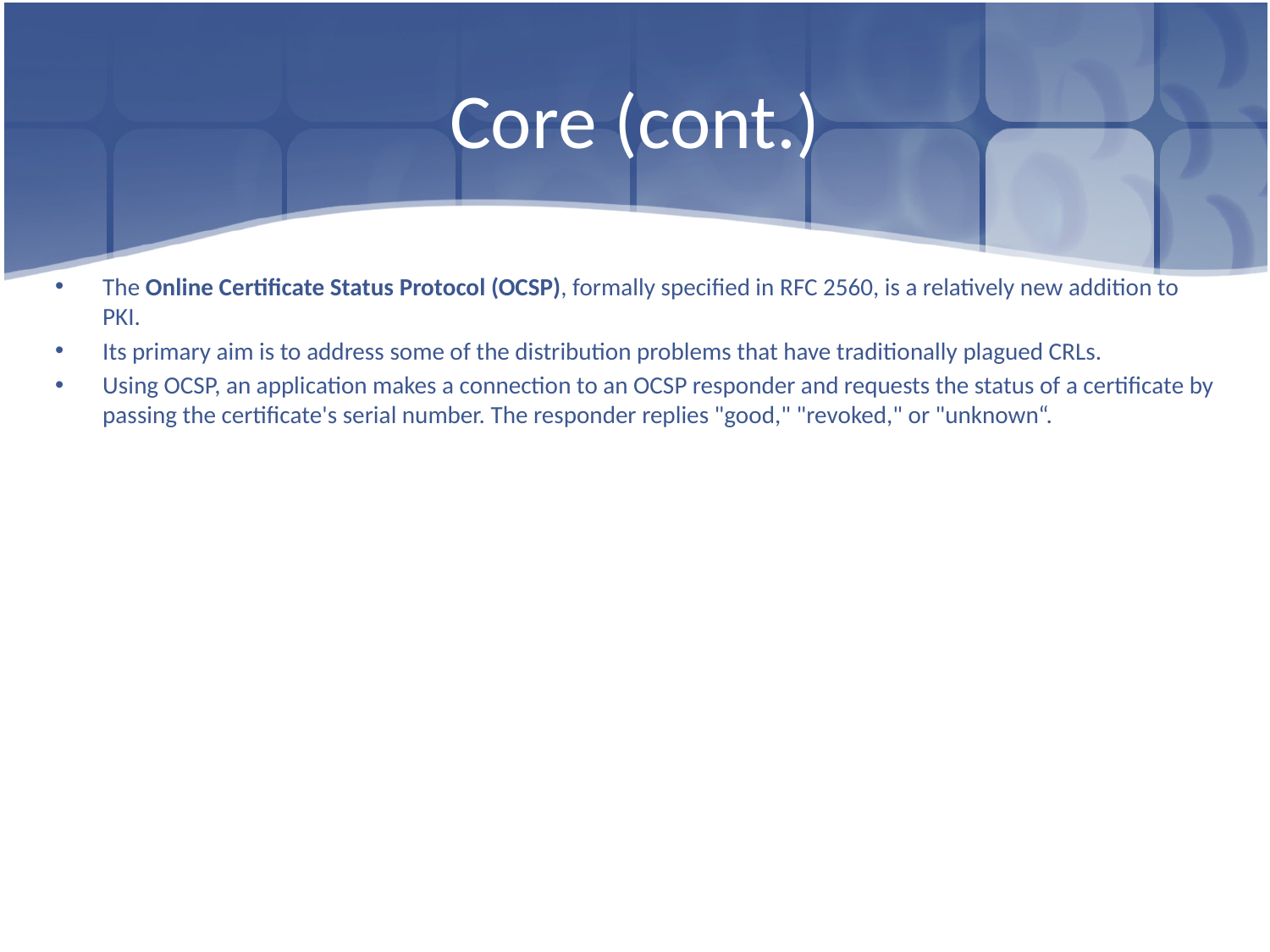

# Core (cont.)
The Online Certificate Status Protocol (OCSP), formally specified in RFC 2560, is a relatively new addition to PKI.
Its primary aim is to address some of the distribution problems that have traditionally plagued CRLs.
Using OCSP, an application makes a connection to an OCSP responder and requests the status of a certificate by passing the certificate's serial number. The responder replies "good," "revoked," or "unknown“.